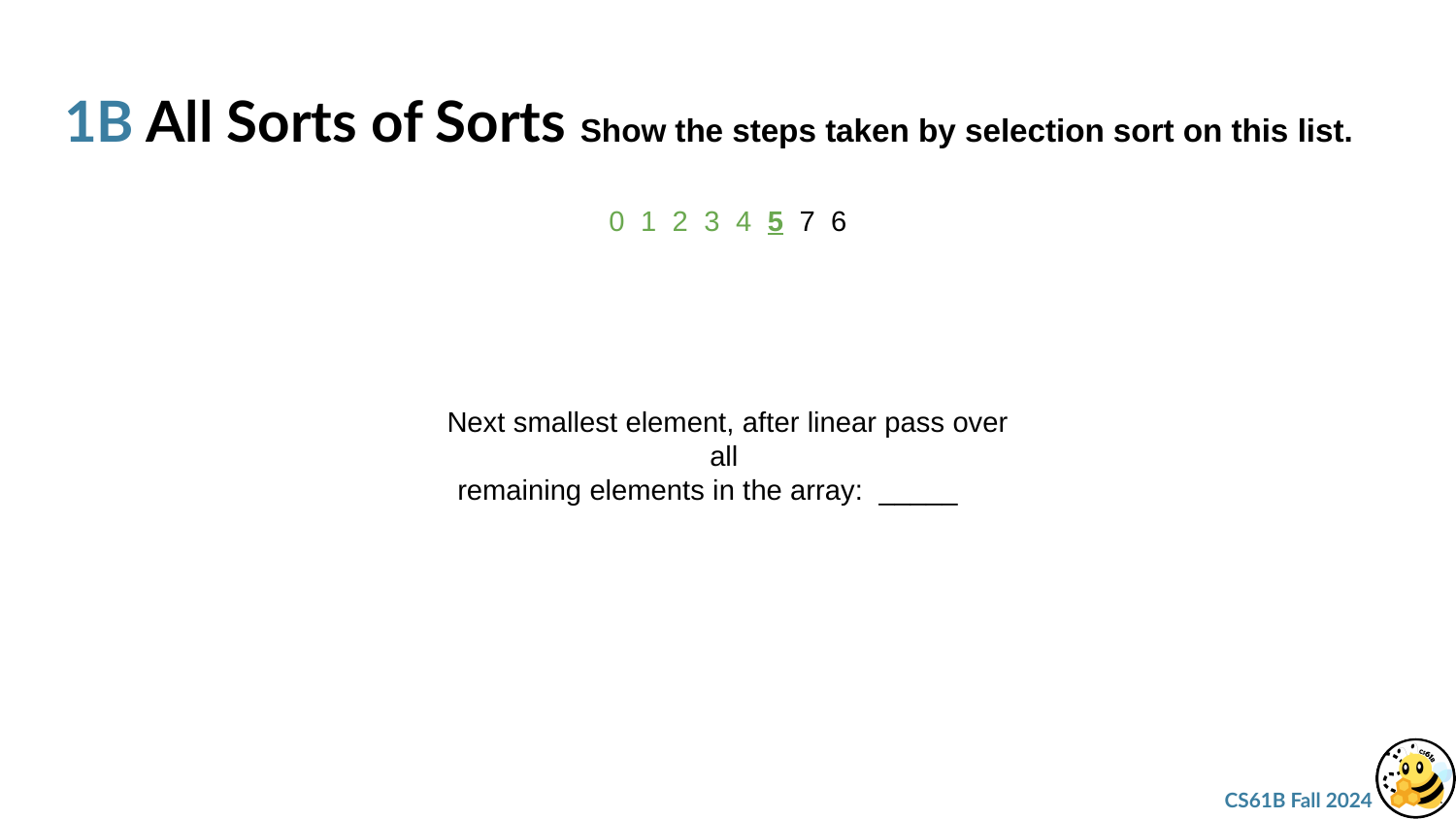

# 1B All Sorts of Sorts Show the steps taken by selection sort on this list.
0  1  2  3  4  5  7  6
Next smallest element, after linear pass over all
remaining elements in the array:  _____